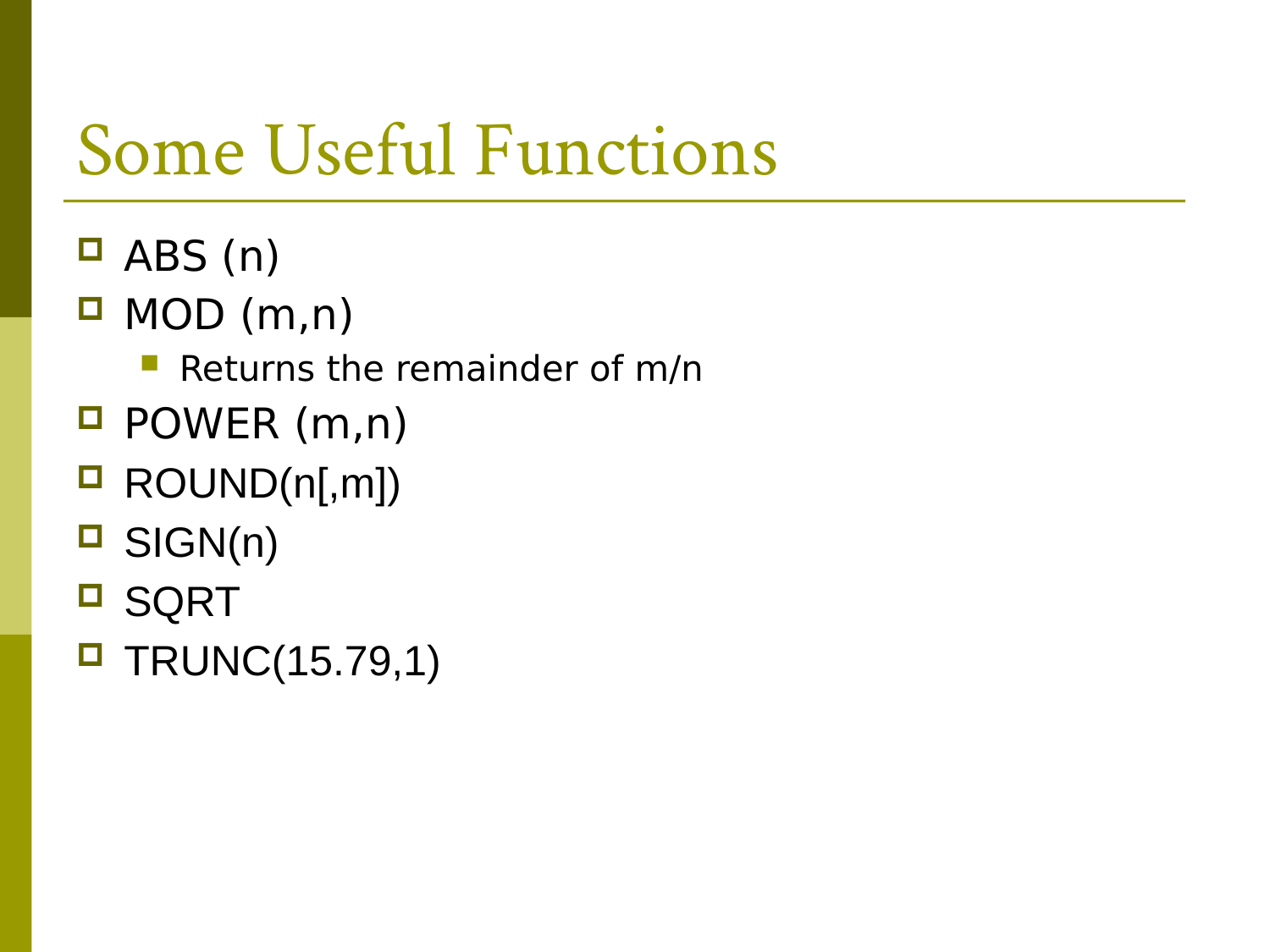

# Some Useful Functions
ABS (n)
MOD (m,n)
Returns the remainder of m/n
POWER (m,n)
ROUND(n[,m])
SIGN(n)
SQRT
TRUNC(15.79,1)